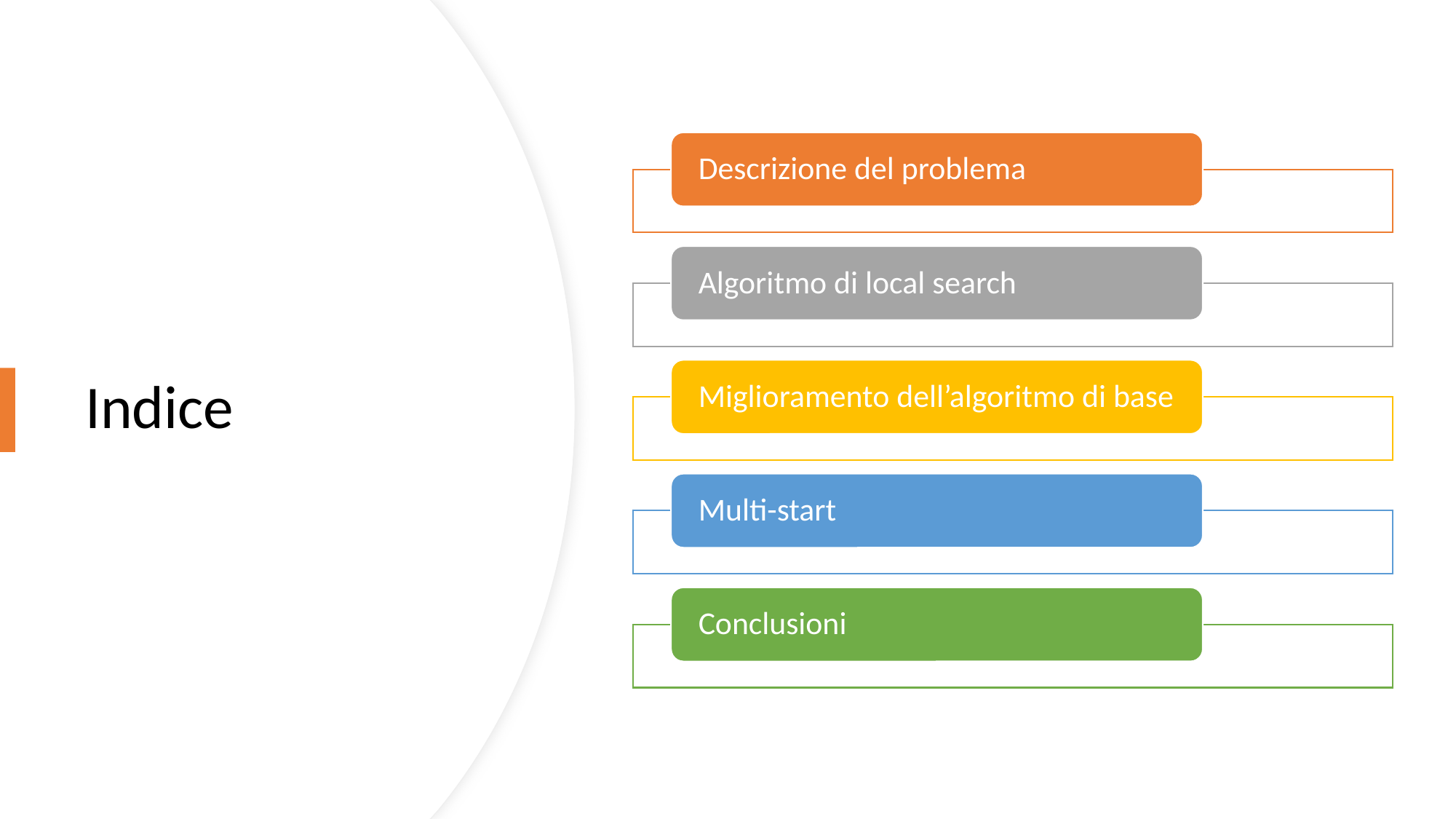

Descrizione del problema
Algoritmo di local search
Miglioramento dell’algoritmo di base
Multi-start
Conclusioni
# Indice